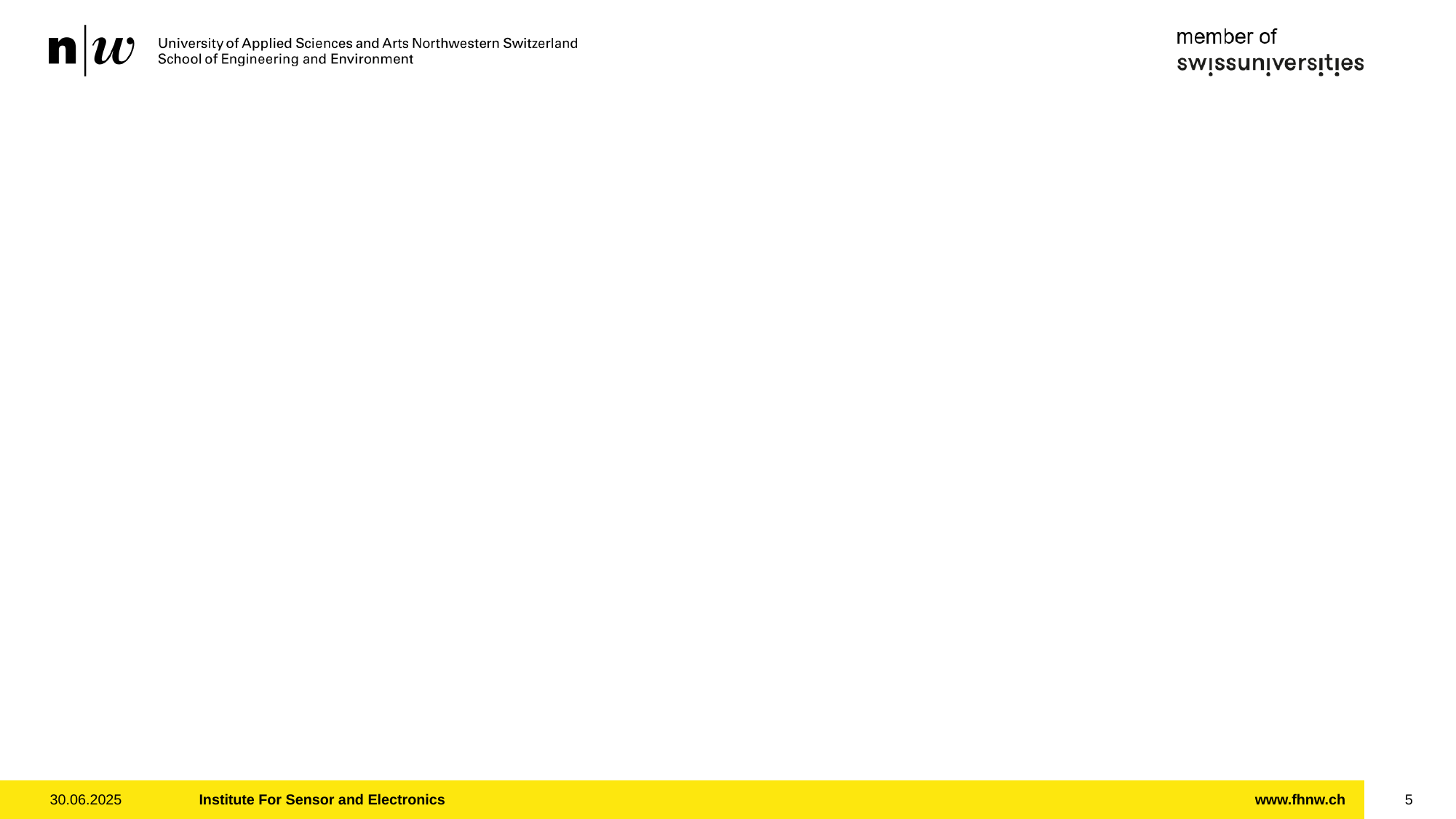

#

30.06.2025
Institute For Sensor and Electronics
5